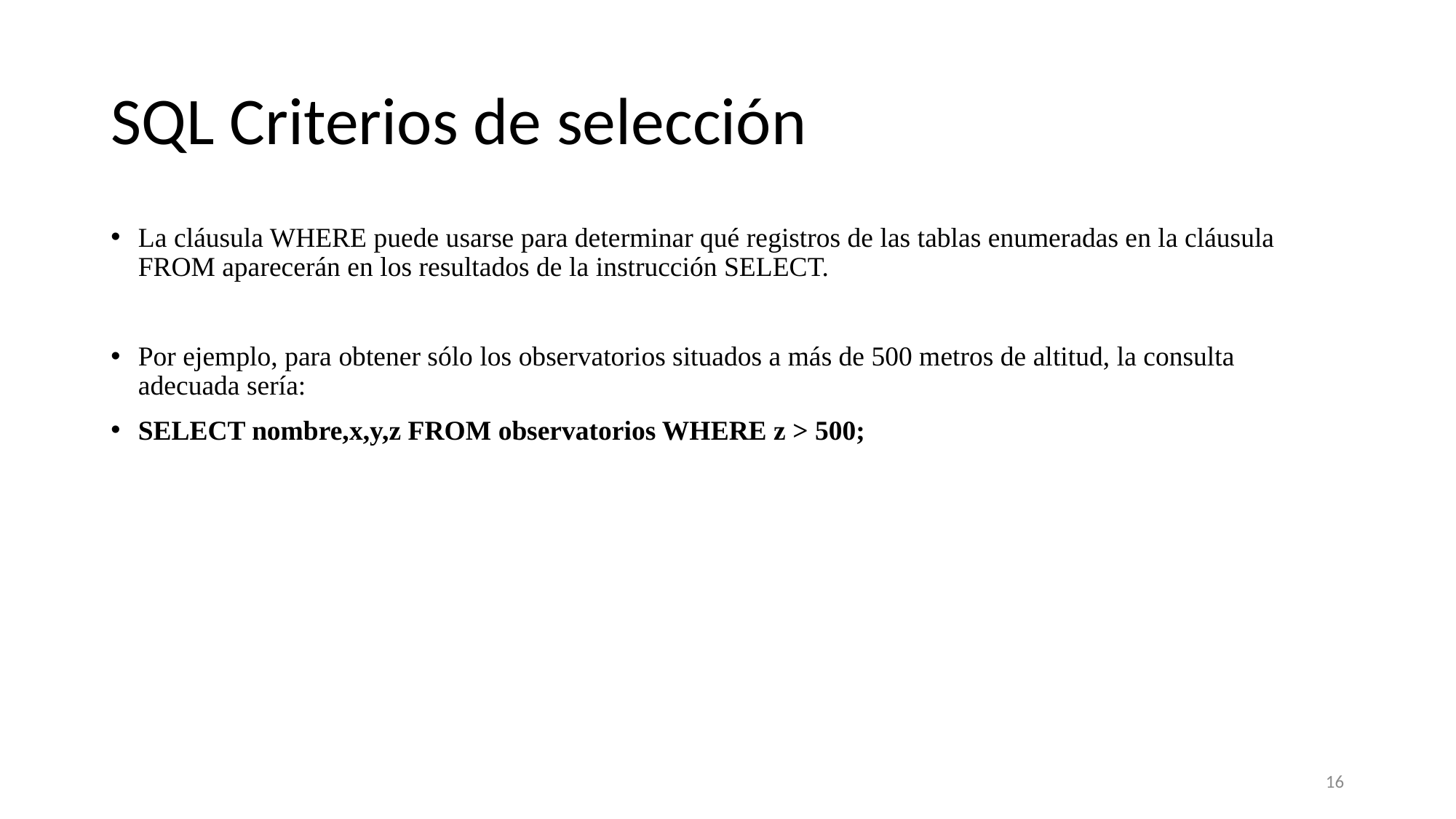

# SQL Criterios de selección
La cláusula WHERE puede usarse para determinar qué registros de las tablas enumeradas en la cláusula FROM aparecerán en los resultados de la instrucción SELECT.

Por ejemplo, para obtener sólo los observatorios situados a más de 500 metros de altitud, la consulta adecuada sería:
SELECT nombre,x,y,z FROM observatorios WHERE z > 500;

16